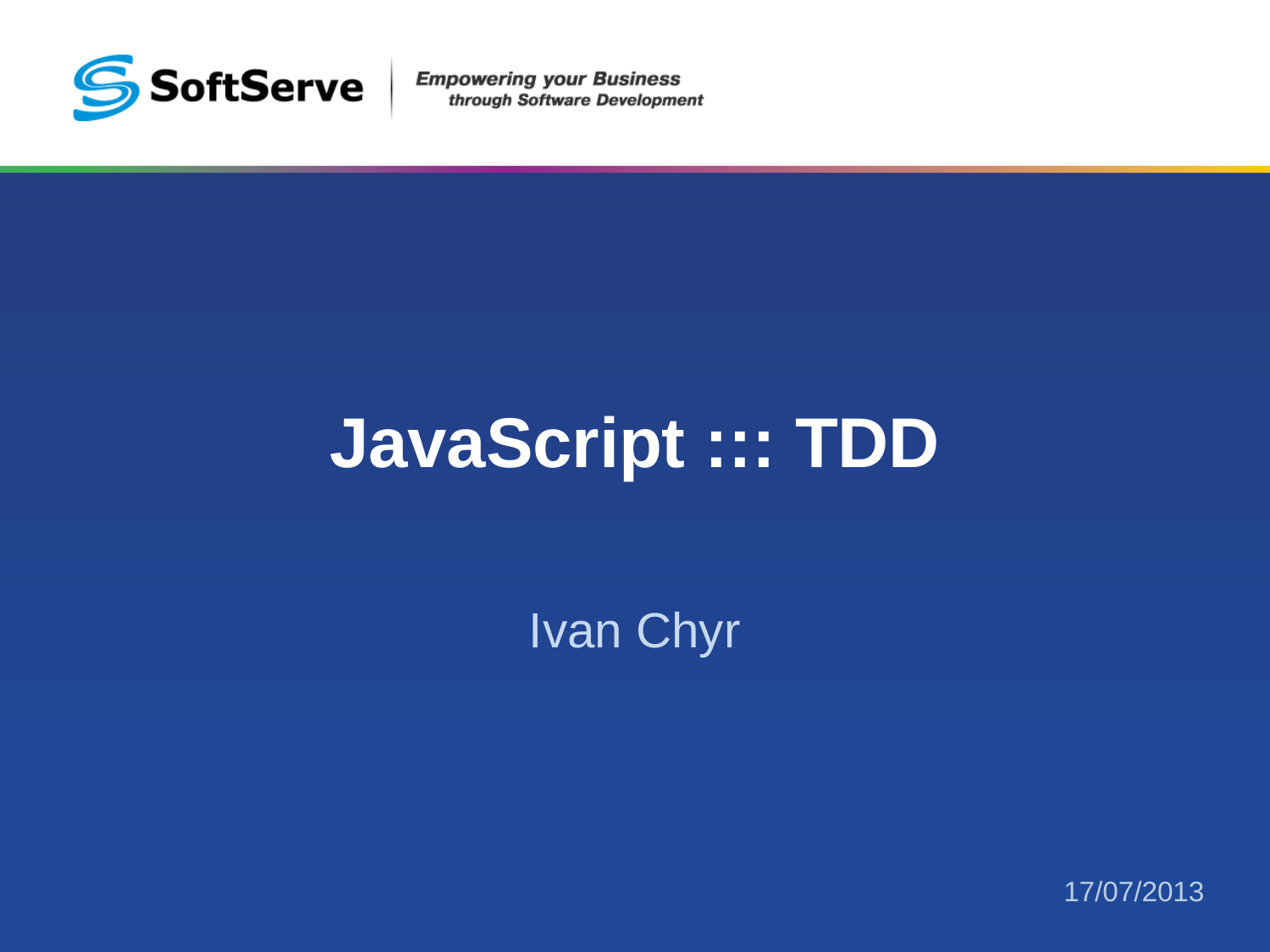

# JavaScript ::: TDD
Ivan Chyr
17/07/2013